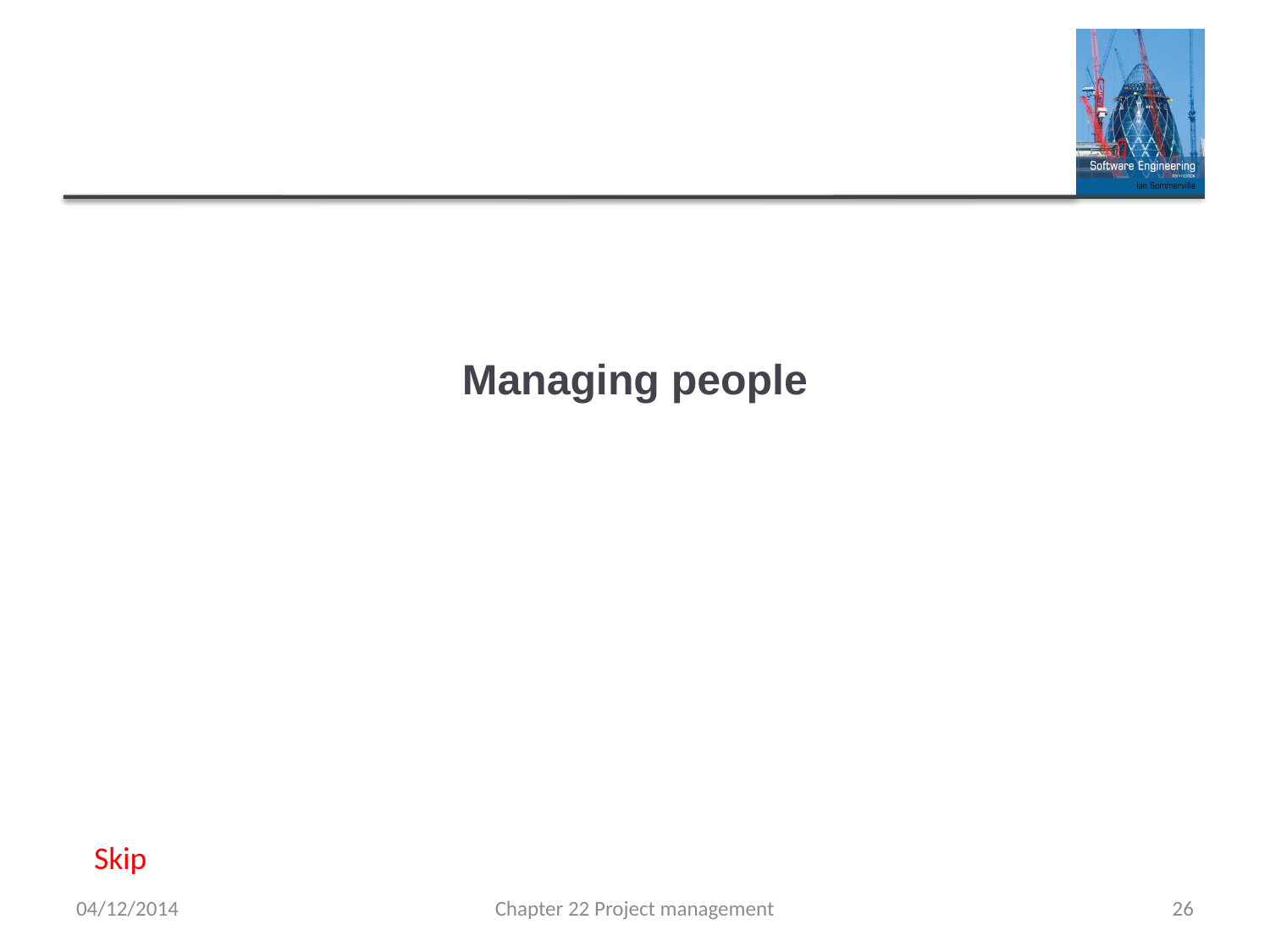

#
Managing people
Skip
04/12/2014
Chapter 22 Project management
26